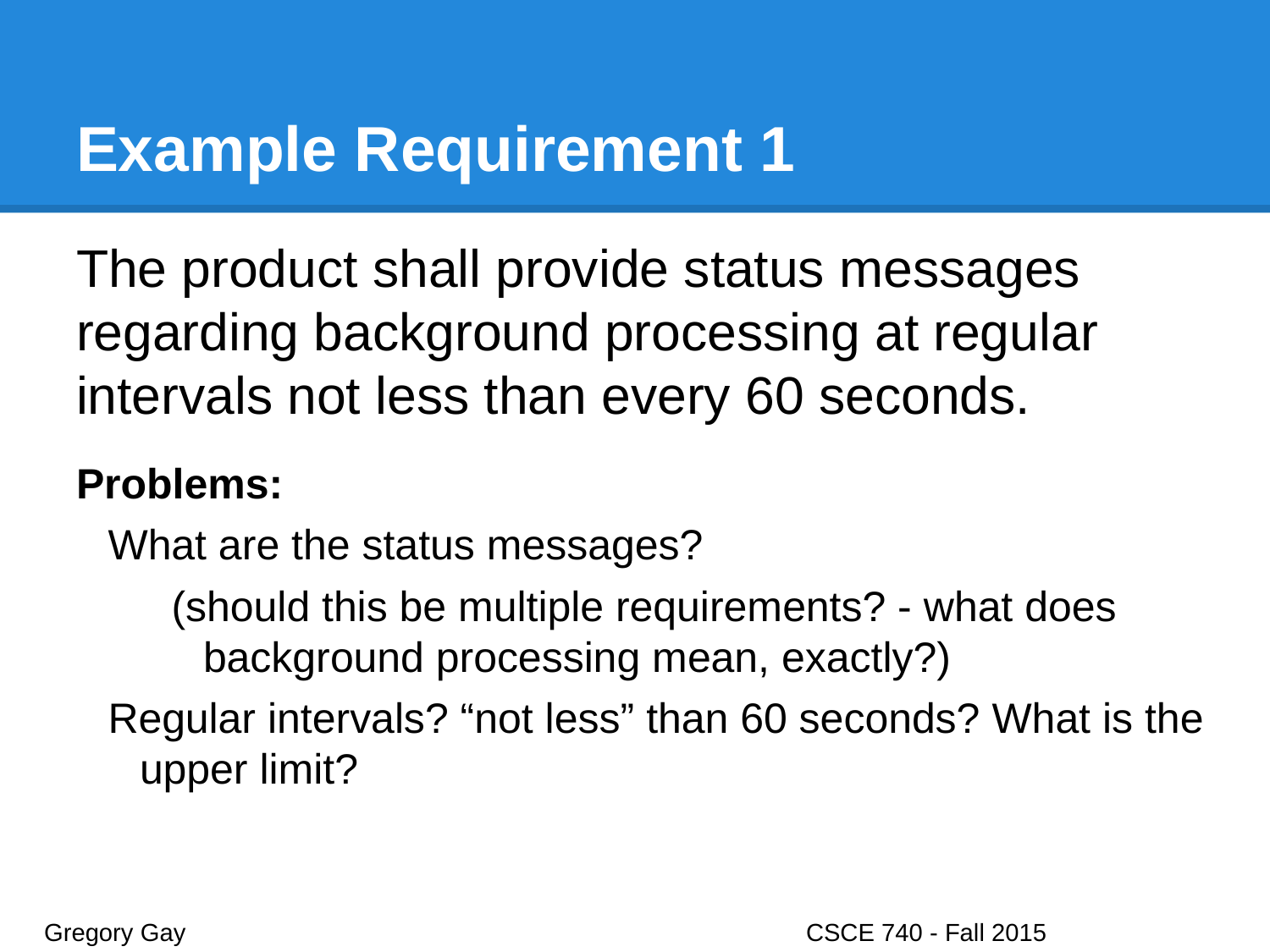

# Example Requirement 1
The product shall provide status messages regarding background processing at regular intervals not less than every 60 seconds.
Problems:
What are the status messages?
(should this be multiple requirements? - what does background processing mean, exactly?)
Regular intervals? “not less” than 60 seconds? What is the upper limit?
Gregory Gay					CSCE 740 - Fall 2015								23